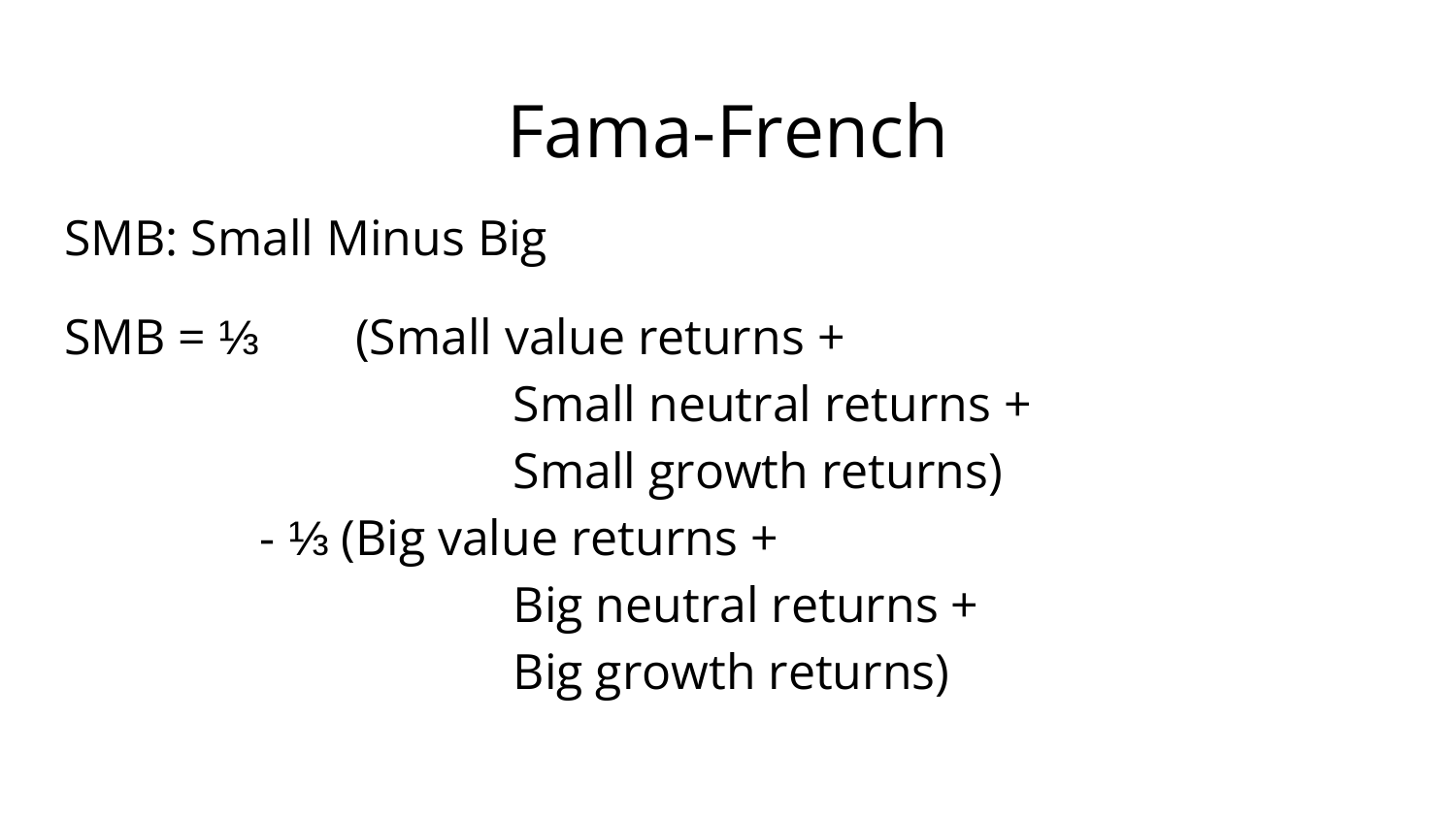

# Fama-French
SMB: Small Minus Big
SMB = ⅓	(Small value returns +
			 Small neutral returns +
			 Small growth returns)
	    - ⅓ (Big value returns +
			 Big neutral returns +
			 Big growth returns)